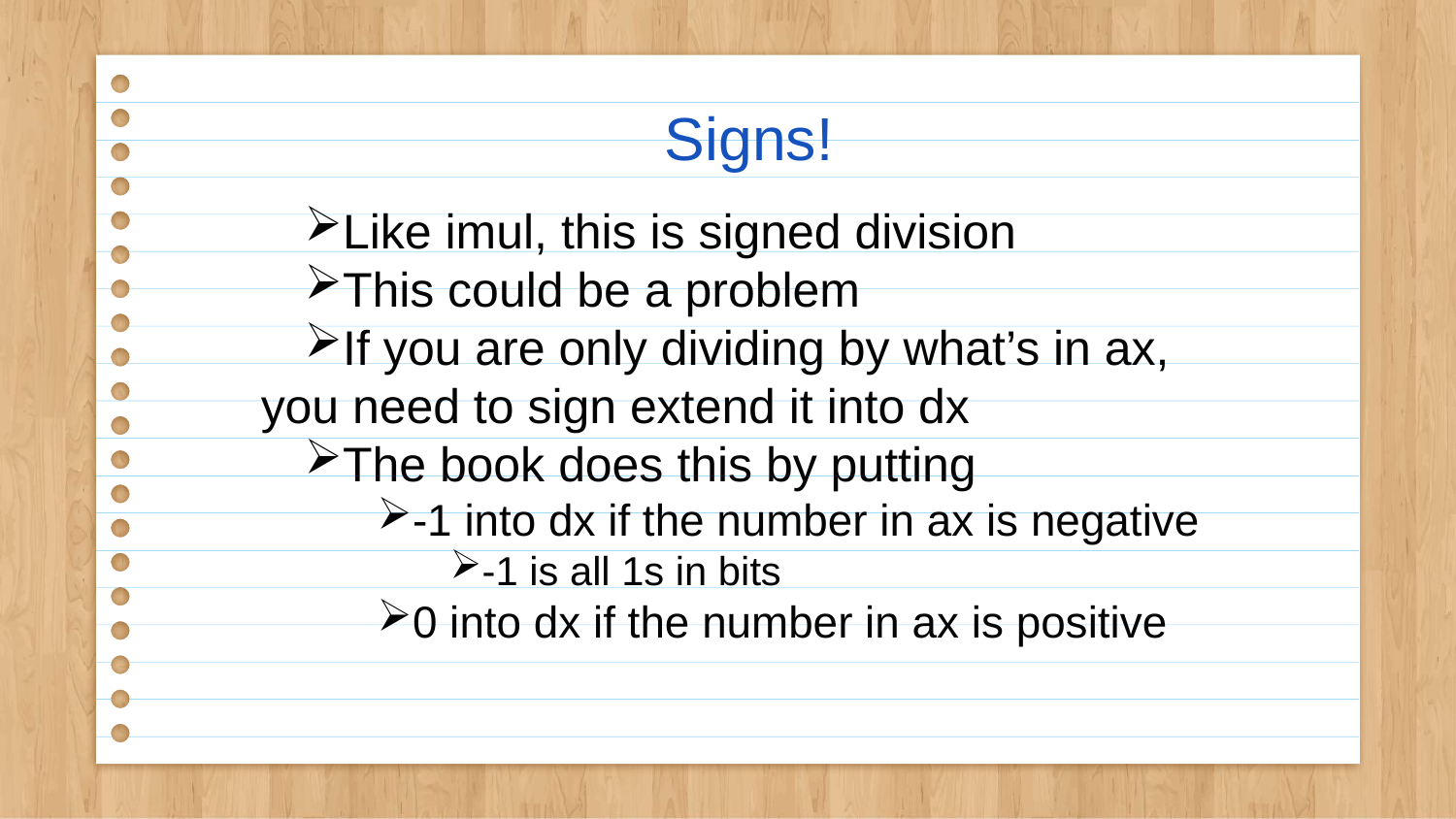

# Signs!
Like imul, this is signed division
This could be a problem
If you are only dividing by what’s in ax, you need to sign extend it into dx
The book does this by putting
-1 into dx if the number in ax is negative
-1 is all 1s in bits
0 into dx if the number in ax is positive